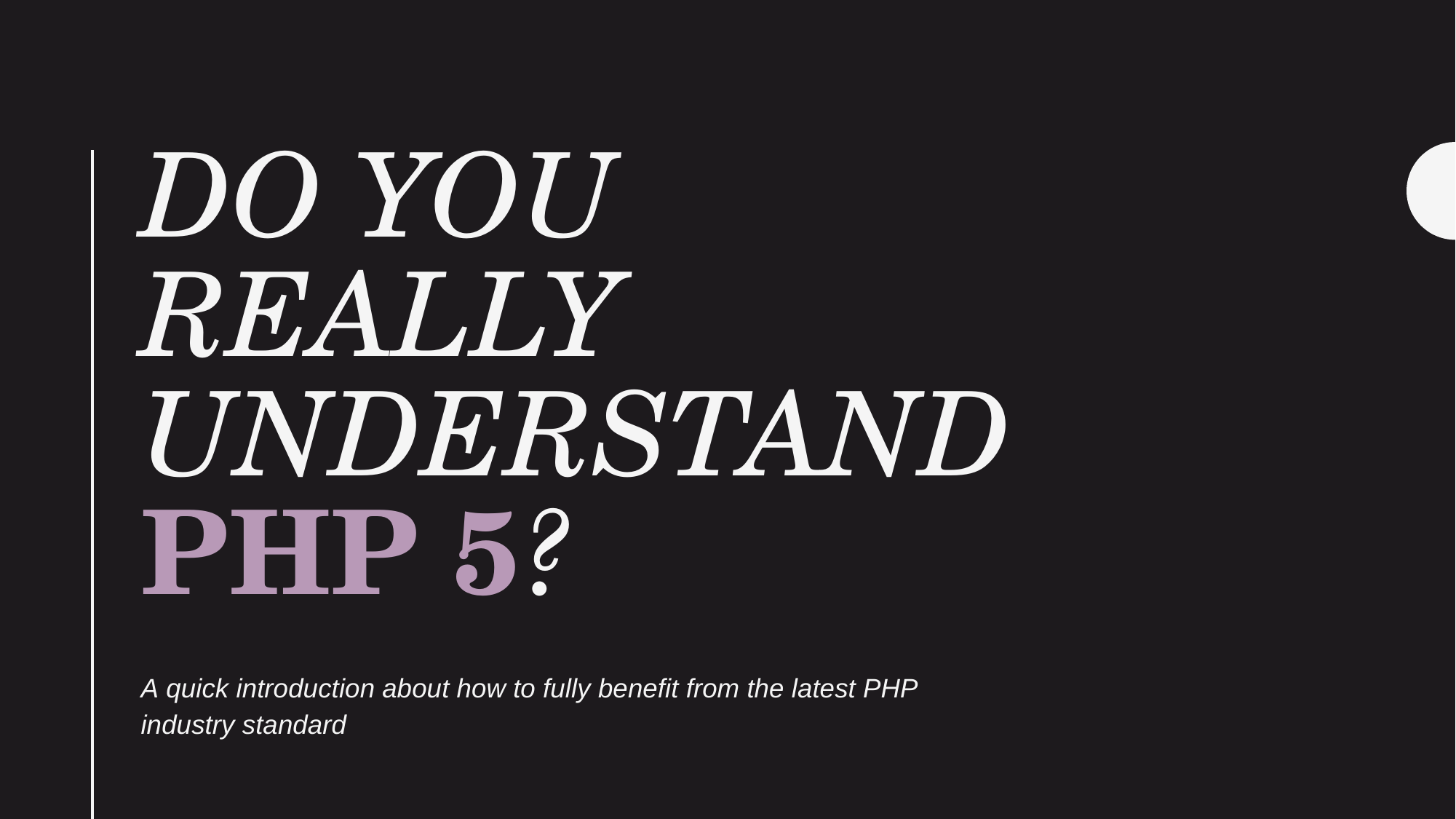

# Do you really understand PHP 5?
A quick introduction about how to fully benefit from the latest PHP industry standard